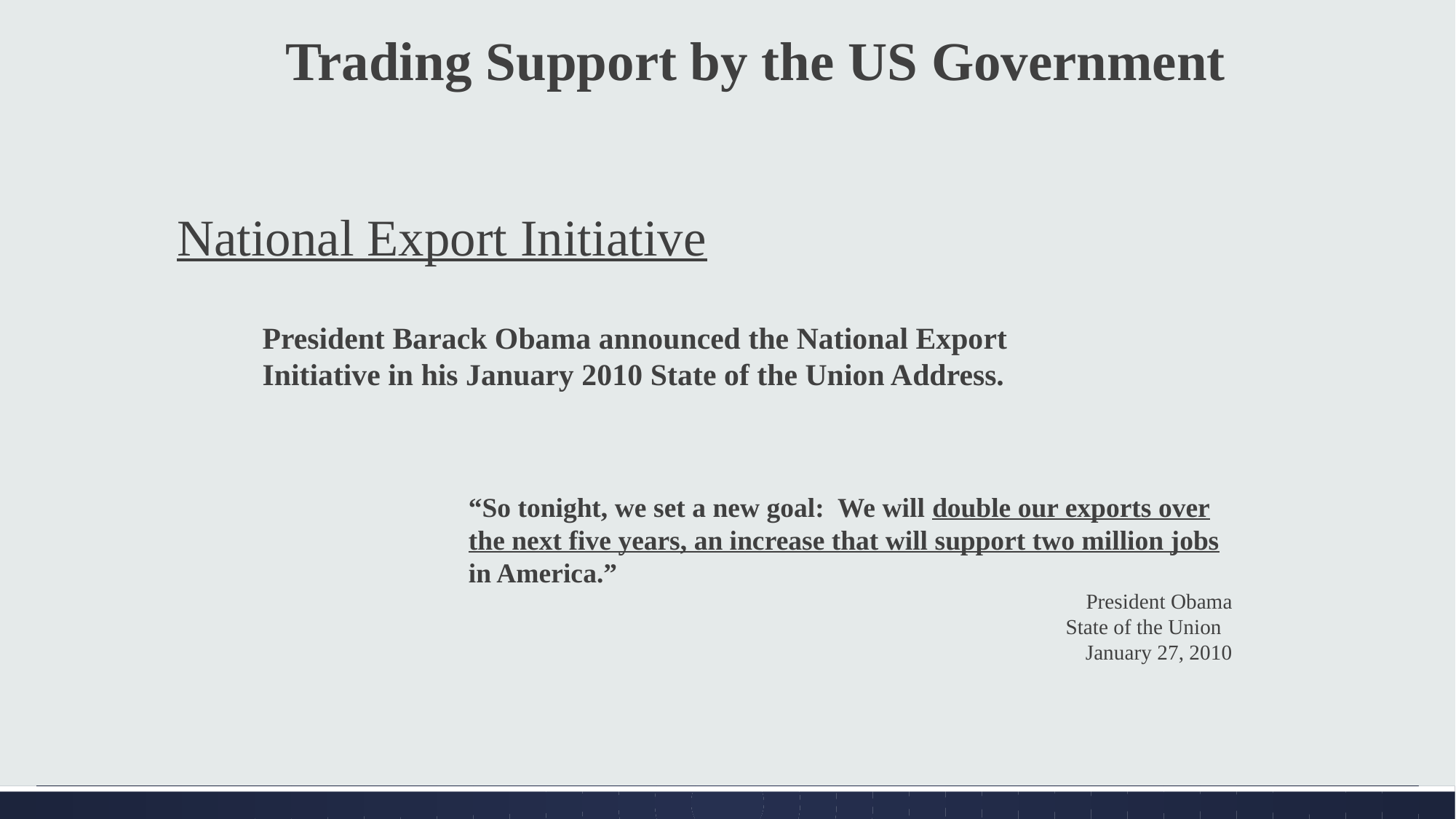

Trading Support by the US Government
# National Export Initiative

President Barack Obama announced the National Export Initiative in his January 2010 State of the Union Address.

“So tonight, we set a new goal:  We will double our exports over the next five years, an increase that will support two million jobs in America.”
President Obama
State of the Union
January 27, 2010